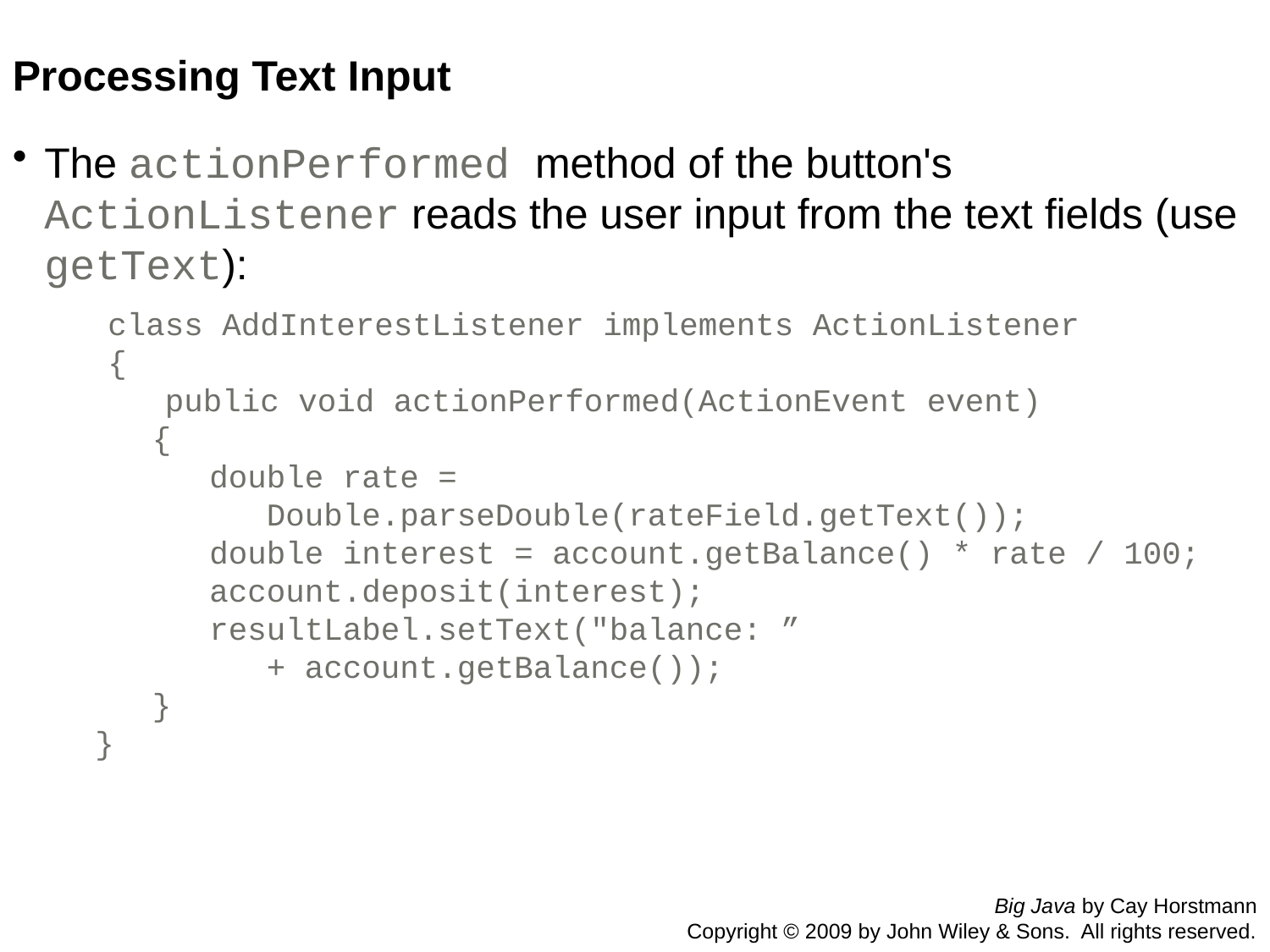

Processing Text Input
The actionPerformed method of the button's ActionListener reads the user input from the text fields (use getText):
	class AddInterestListener implements ActionListener
	{
	   public void actionPerformed(ActionEvent event)
    {
       double rate =
          Double.parseDouble(rateField.getText());
       double interest = account.getBalance() * rate / 100;
       account.deposit(interest);
       resultLabel.setText("balance: ”
          + account.getBalance());
    }
 }